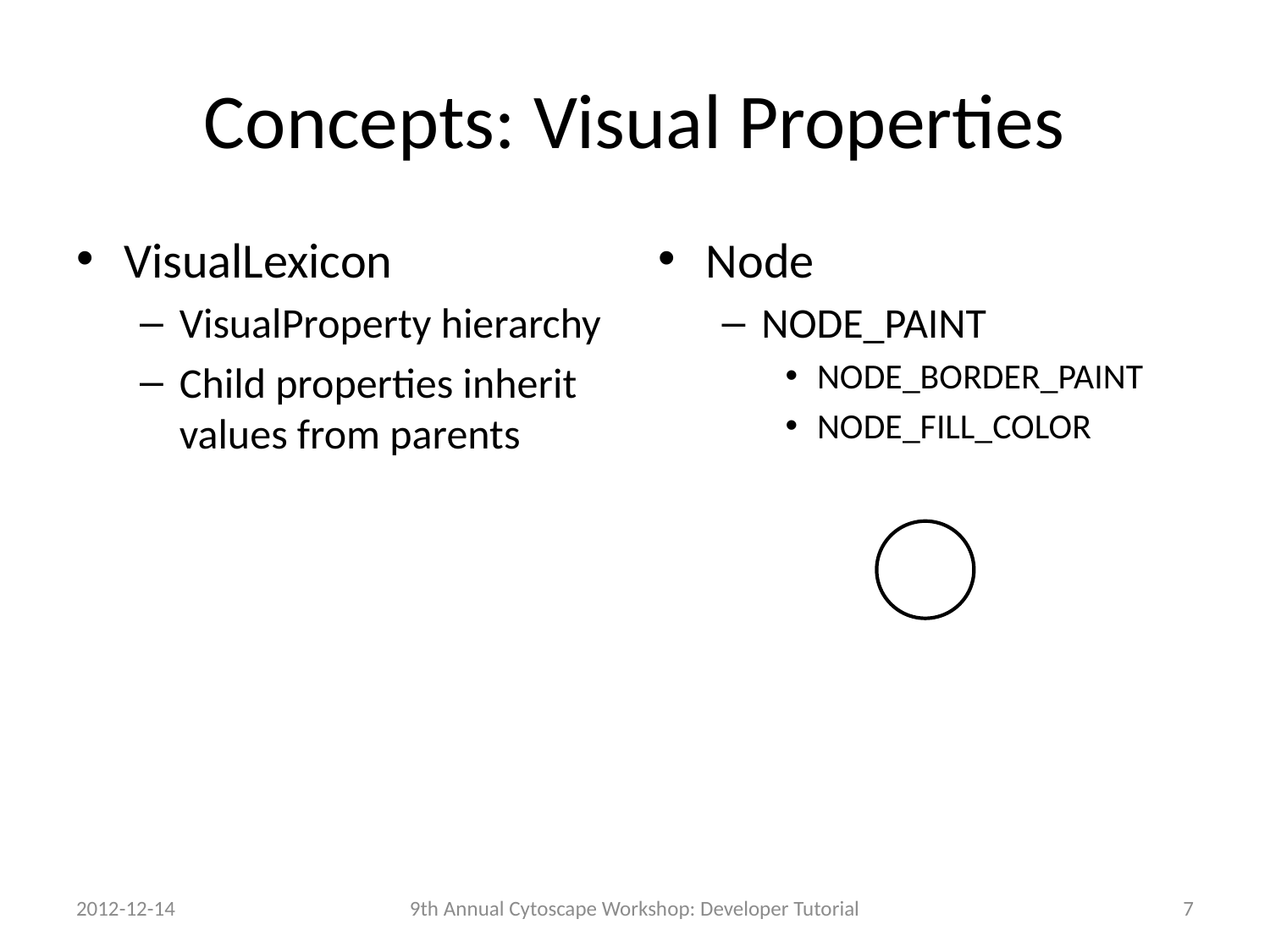

# Concepts: Visual Properties
VisualLexicon
VisualProperty hierarchy
Child properties inherit values from parents
Node
NODE_PAINT
NODE_BORDER_PAINT
NODE_FILL_COLOR

2012-12-14
9th Annual Cytoscape Workshop: Developer Tutorial
7